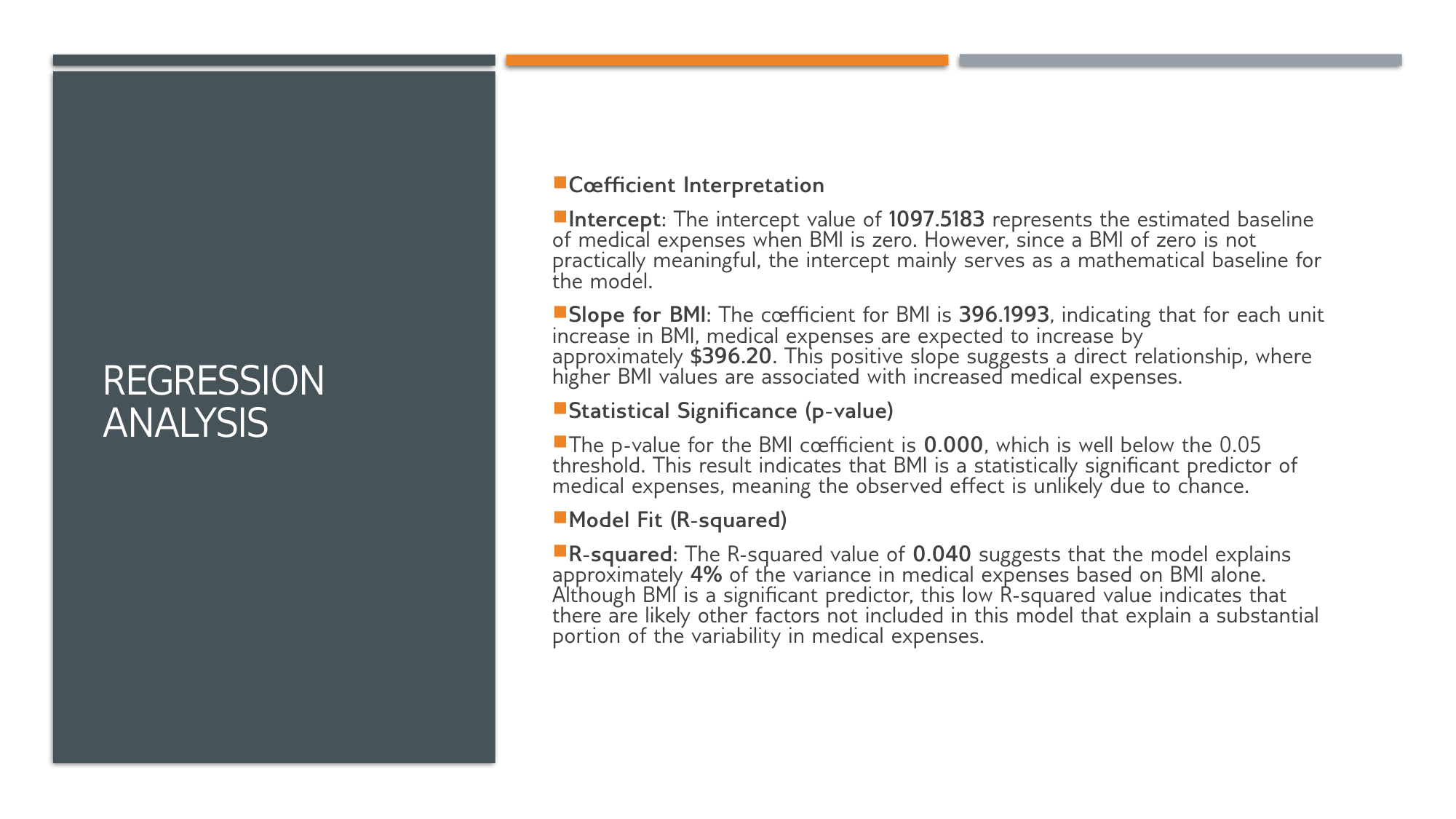

Regression analysis
Coefficient Interpretation
Intercept: The intercept value of 1097.5183 represents the estimated baseline of medical expenses when BMI is zero. However, since a BMI of zero is not practically meaningful, the intercept mainly serves as a mathematical baseline for the model.
Slope for BMI: The coefficient for BMI is 396.1993, indicating that for each unit increase in BMI, medical expenses are expected to increase by approximately $396.20. This positive slope suggests a direct relationship, where higher BMI values are associated with increased medical expenses.
Statistical Significance (p-value)
The p-value for the BMI coefficient is 0.000, which is well below the 0.05 threshold. This result indicates that BMI is a statistically significant predictor of medical expenses, meaning the observed effect is unlikely due to chance.
Model Fit (R-squared)
R-squared: The R-squared value of 0.040 suggests that the model explains approximately 4% of the variance in medical expenses based on BMI alone. Although BMI is a significant predictor, this low R-squared value indicates that there are likely other factors not included in this model that explain a substantial portion of the variability in medical expenses.